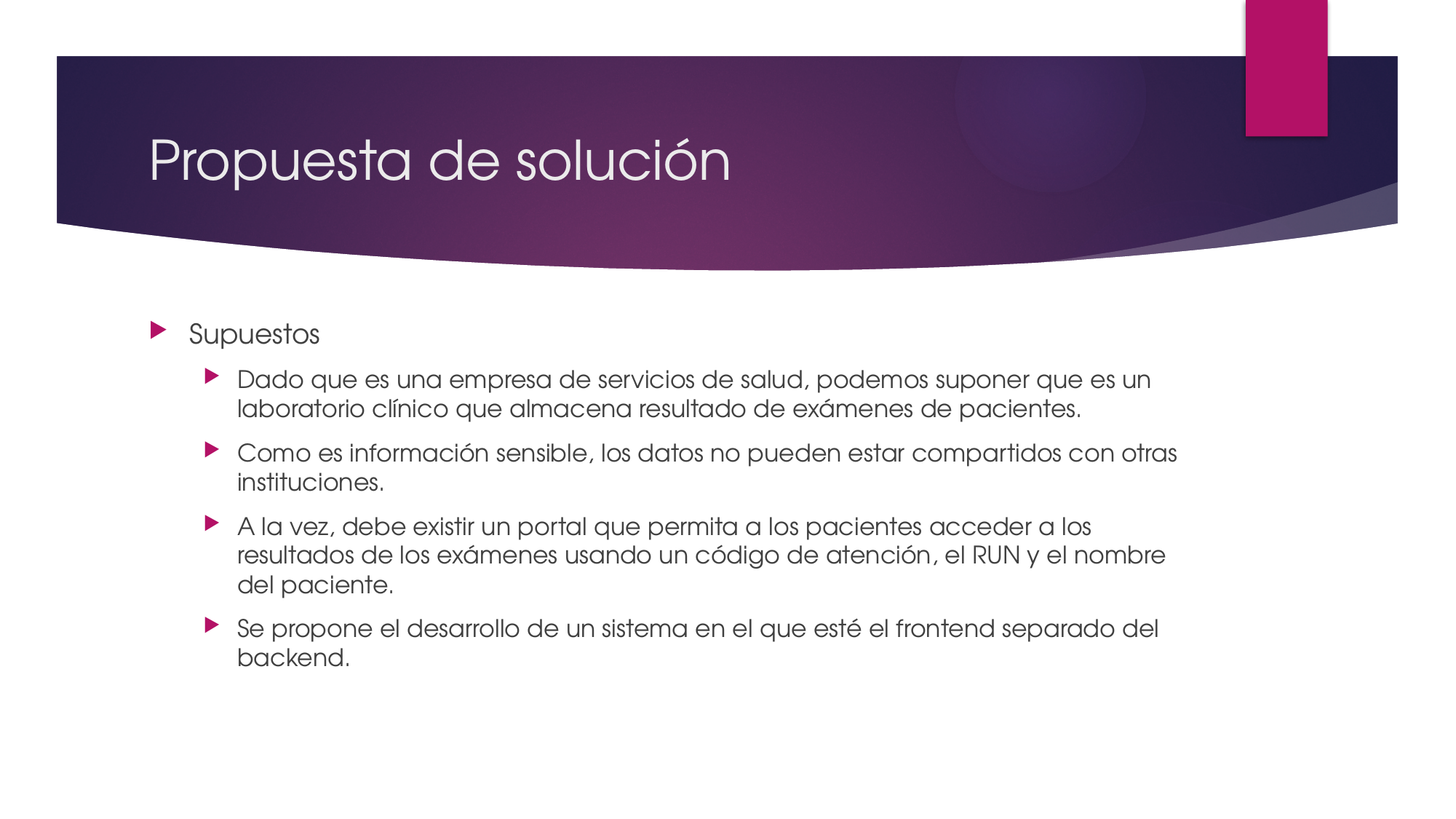

# Propuesta de solución
Supuestos
Dado que es una empresa de servicios de salud, podemos suponer que es un laboratorio clínico que almacena resultado de exámenes de pacientes.
Como es información sensible, los datos no pueden estar compartidos con otras instituciones.
A la vez, debe existir un portal que permita a los pacientes acceder a los resultados de los exámenes usando un código de atención, el RUN y el nombre del paciente.
Se propone el desarrollo de un sistema en el que esté el frontend separado del backend.